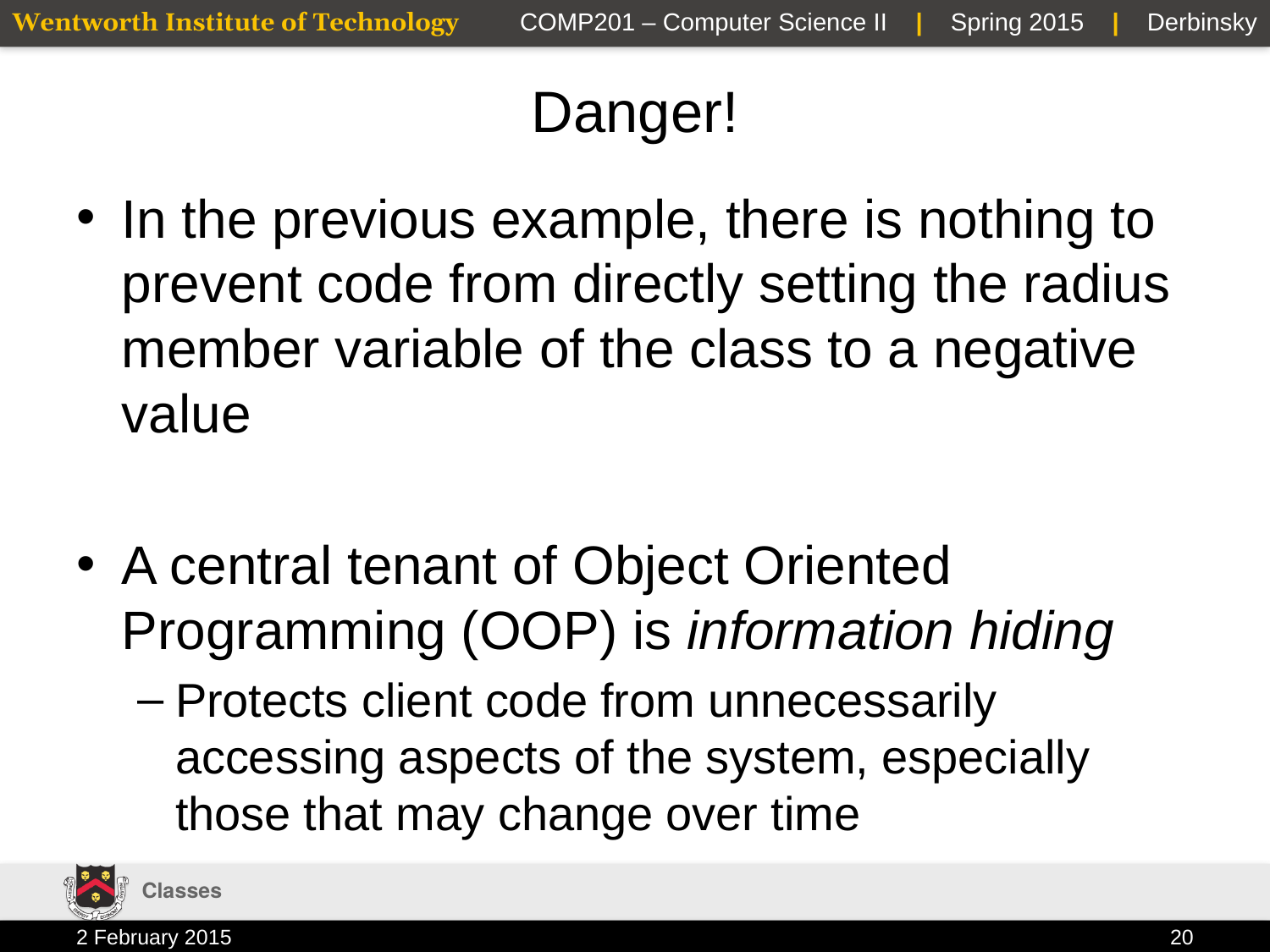

# Danger!
In the previous example, there is nothing to prevent code from directly setting the radius member variable of the class to a negative value

A central tenant of Object Oriented Programming (OOP) is information hiding
Protects client code from unnecessarily accessing aspects of the system, especially those that may change over time
Classes
2 February 2015
20